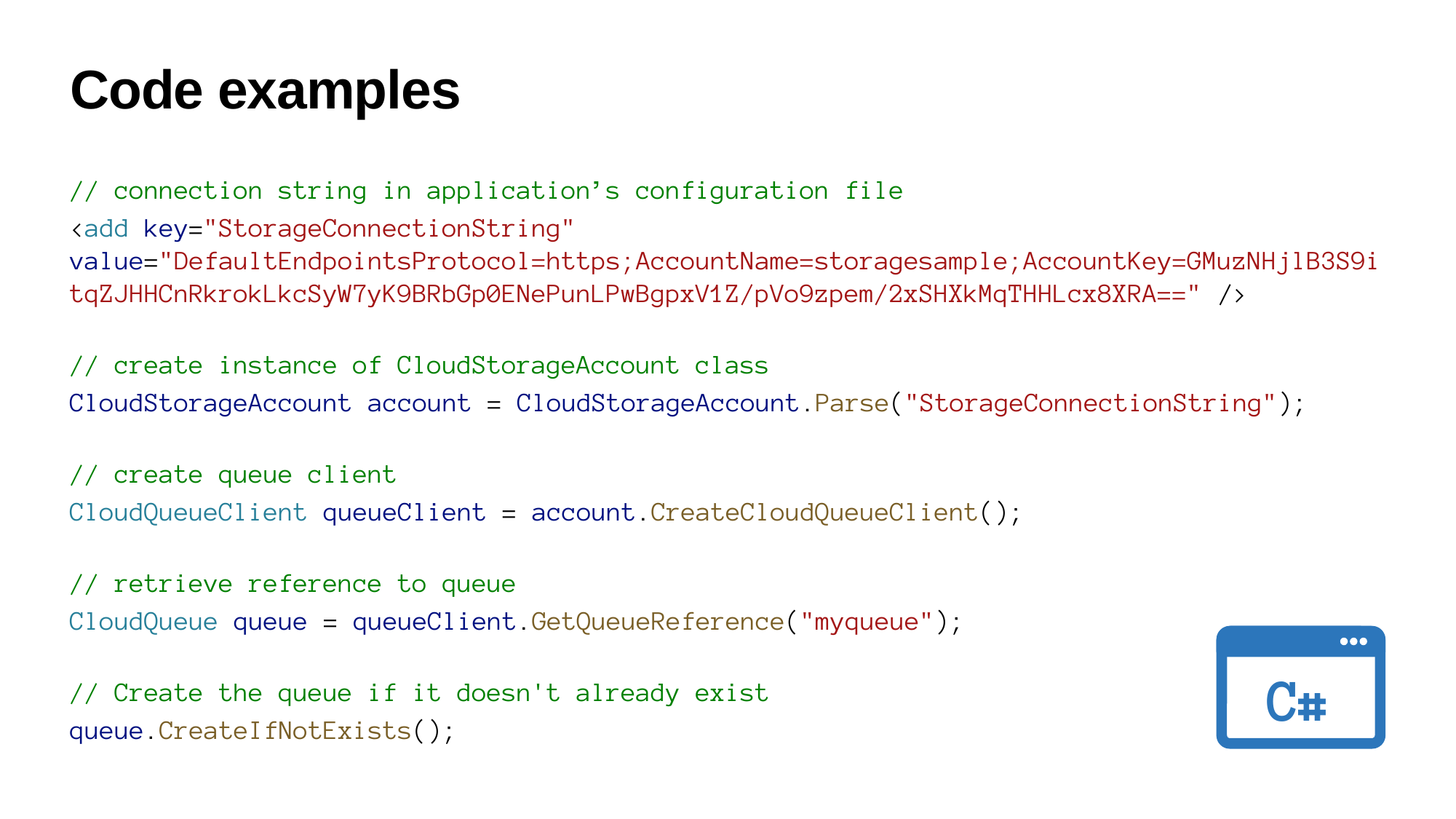

# Code examples
// connection string in application’s configuration file
<add key="StorageConnectionString" value="DefaultEndpointsProtocol=https;AccountName=storagesample;AccountKey=GMuzNHjlB3S9itqZJHHCnRkrokLkcSyW7yK9BRbGp0ENePunLPwBgpxV1Z/pVo9zpem/2xSHXkMqTHHLcx8XRA==" />
// create instance of CloudStorageAccount class
CloudStorageAccount account = CloudStorageAccount.Parse("StorageConnectionString");
// create queue client
CloudQueueClient queueClient = account.CreateCloudQueueClient();
// retrieve reference to queue
CloudQueue queue = queueClient.GetQueueReference("myqueue");
// Create the queue if it doesn't already exist
queue.CreateIfNotExists();